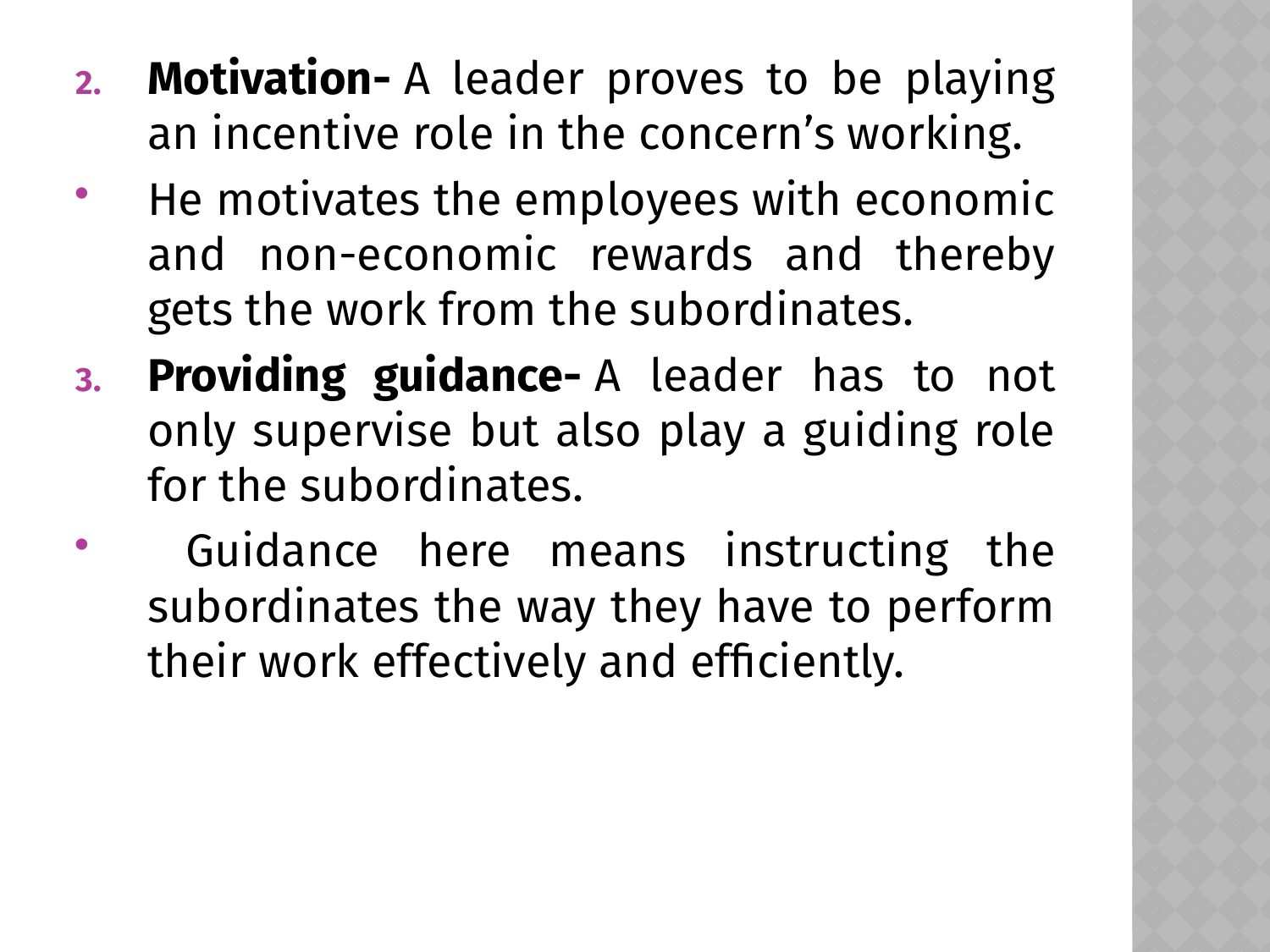

Motivation- A leader proves to be playing an incentive role in the concern’s working.
He motivates the employees with economic and non-economic rewards and thereby gets the work from the subordinates.
Providing guidance- A leader has to not only supervise but also play a guiding role for the subordinates.
 Guidance here means instructing the subordinates the way they have to perform their work effectively and efficiently.